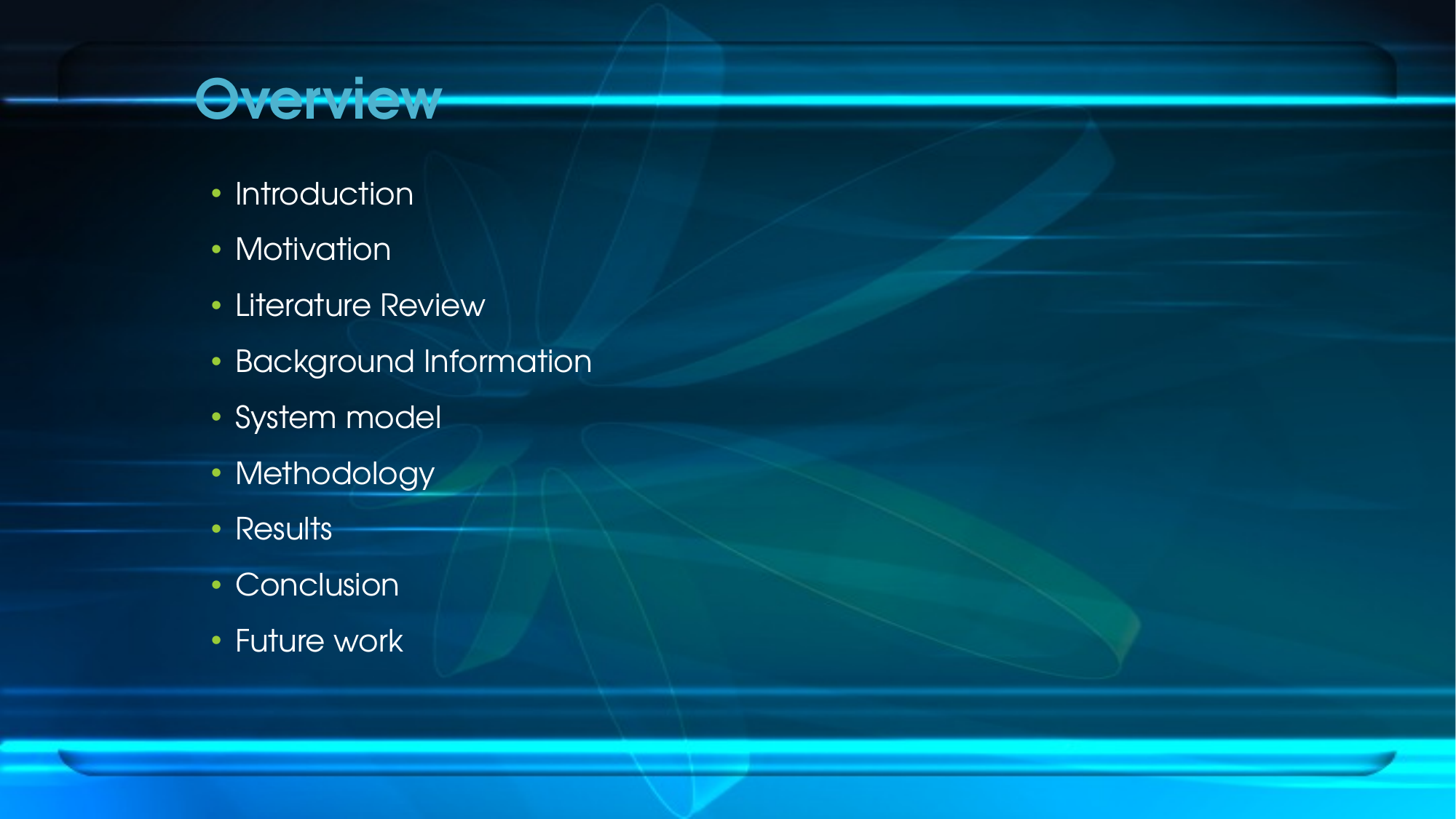

# Overview
Introduction
Motivation
Literature Review
Background Information
System model
Methodology
Results
Conclusion
Future work